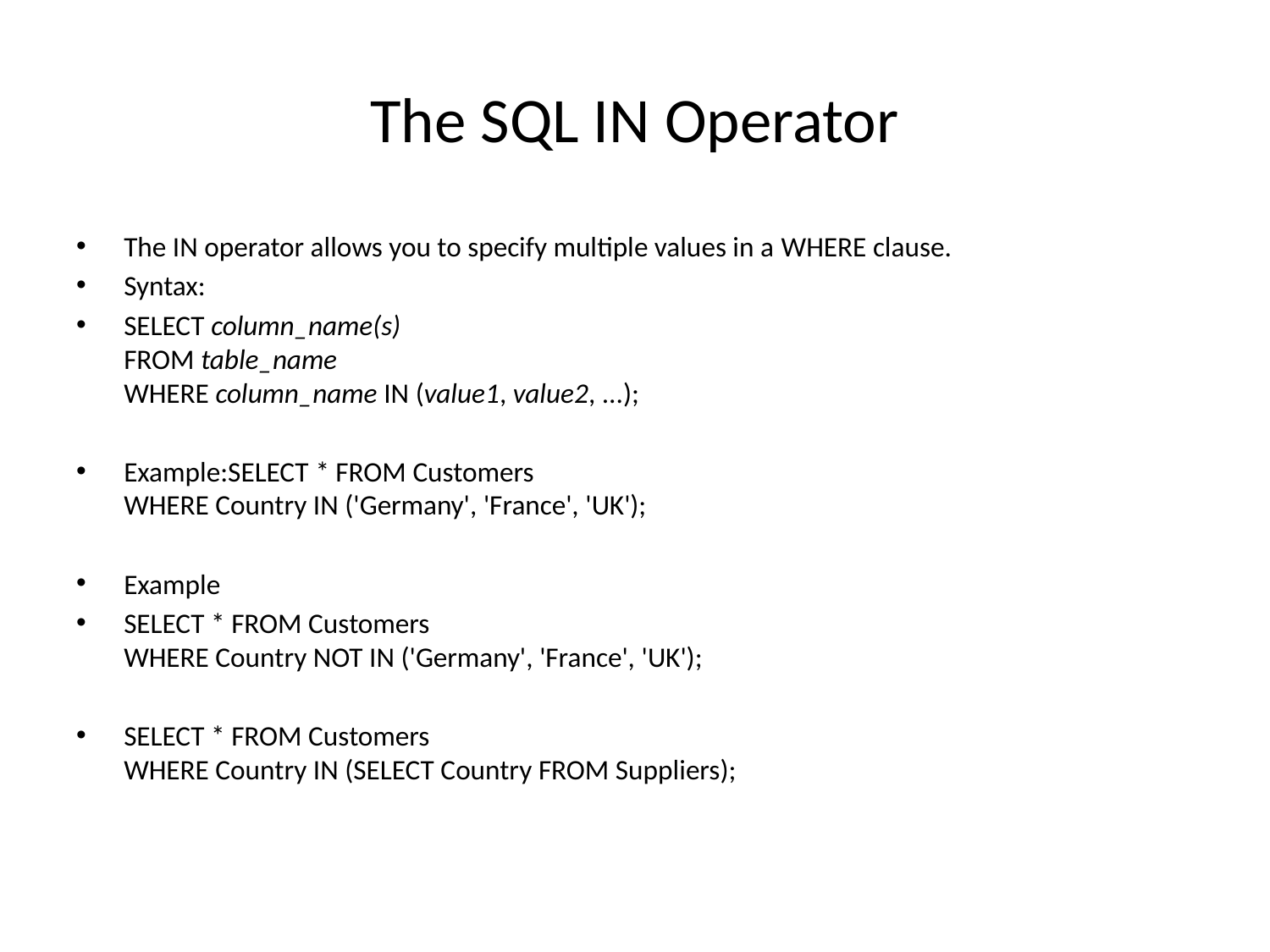

# The SQL IN Operator
The IN operator allows you to specify multiple values in a WHERE clause.
Syntax:
SELECT column_name(s)
FROM table_name
WHERE column_name IN (value1, value2, ...);

Example:SELECT * FROM Customers
WHERE Country IN ('Germany', 'France', 'UK');

Example
SELECT * FROM Customers
WHERE Country NOT IN ('Germany', 'France', 'UK');

SELECT * FROM Customers
WHERE Country IN (SELECT Country FROM Suppliers);